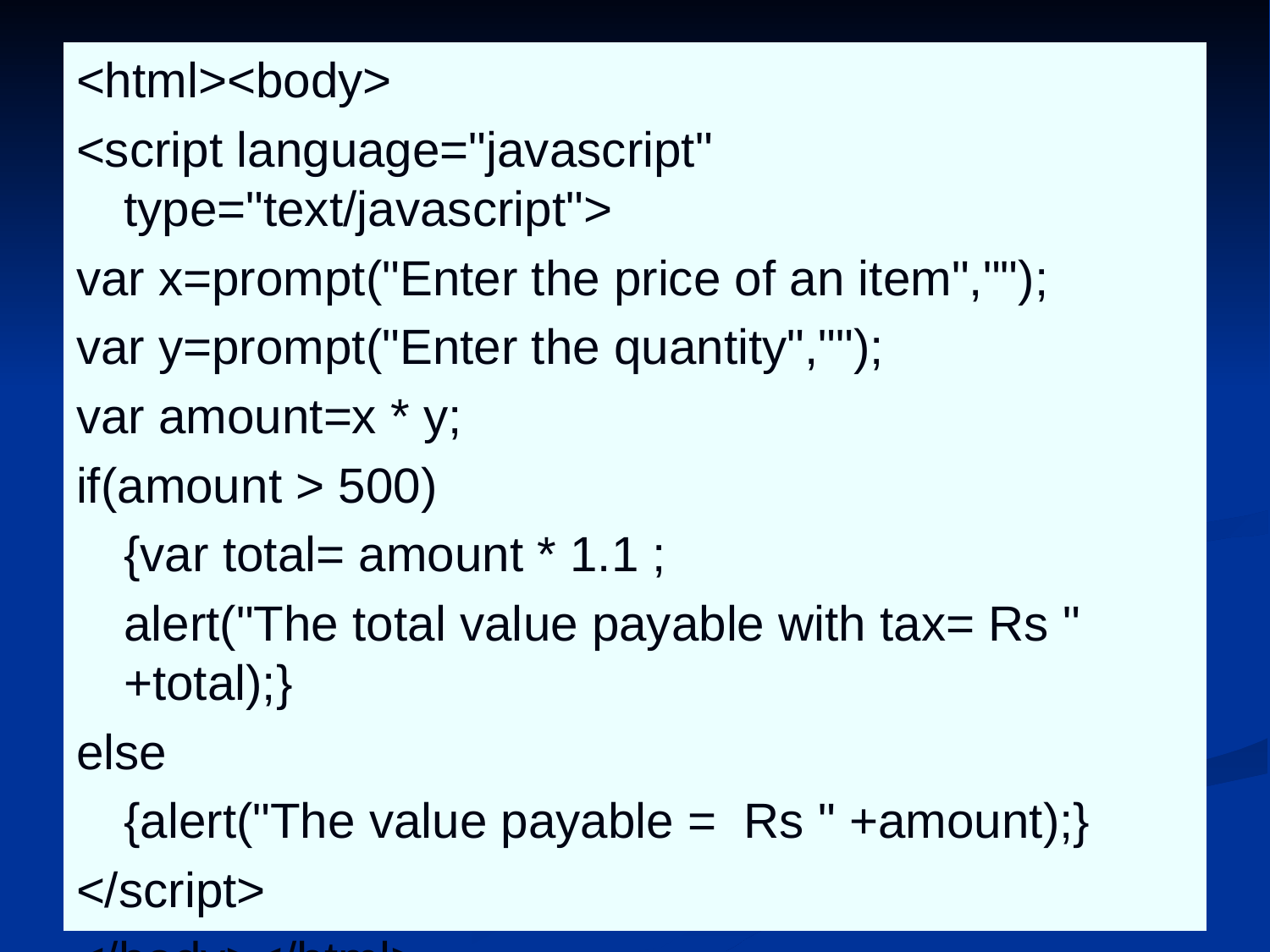

<html><body>
<script language="javascript" type="text/javascript">
var x=prompt("Enter the price of an item","");
var y=prompt("Enter the quantity","");
var amount=x * y;
if(amount > 500)
	{var total= amount * 1.1 ;
	alert("The total value payable with tax= Rs " +total);}
else
	{alert("The value payable =  Rs " +amount);}
</script>
</body></html>